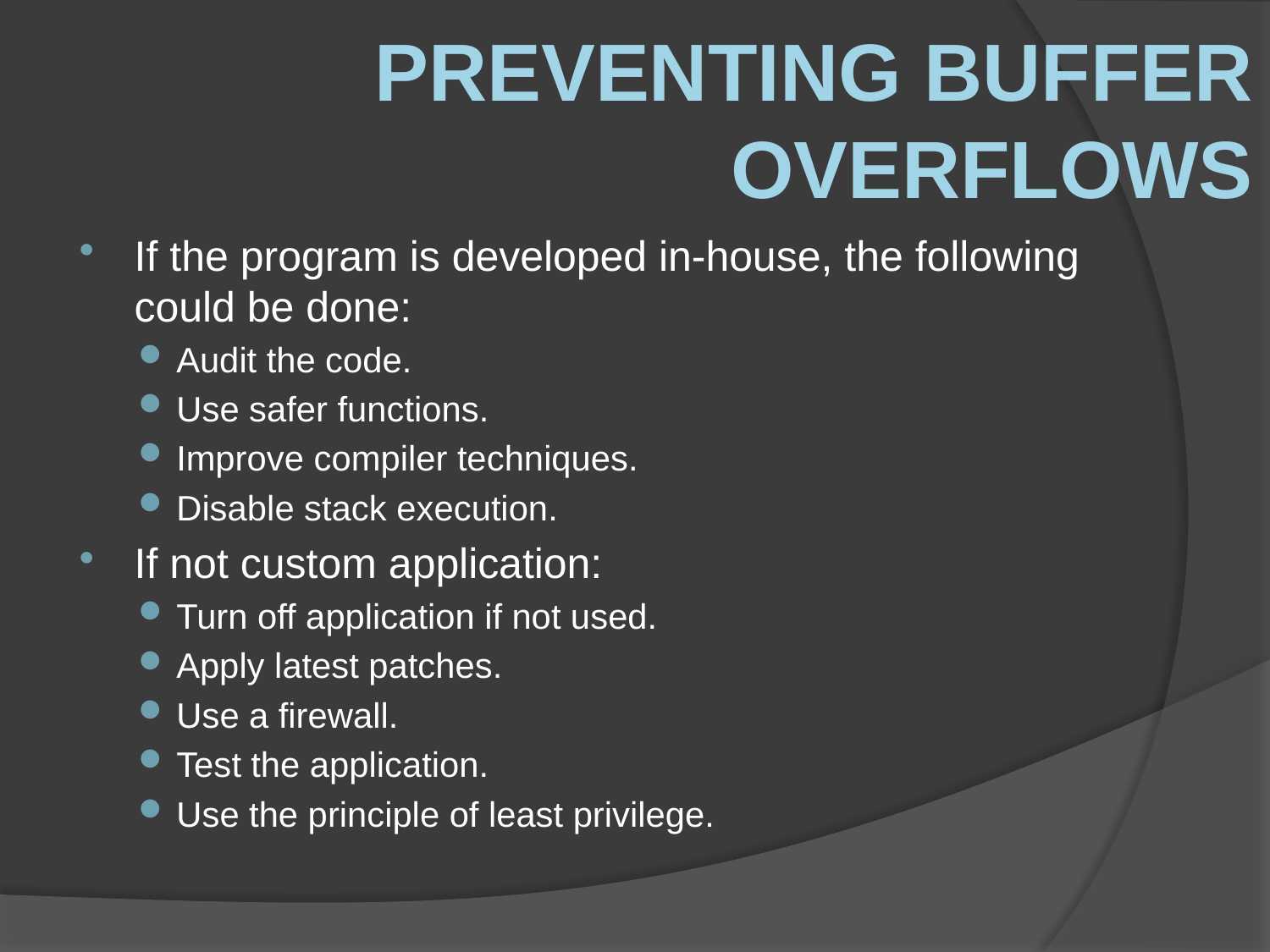

# Preventing Buffer Overflows
If the program is developed in-house, the following could be done:
Audit the code.
Use safer functions.
Improve compiler techniques.
Disable stack execution.
If not custom application:
Turn off application if not used.
Apply latest patches.
Use a firewall.
Test the application.
Use the principle of least privilege.